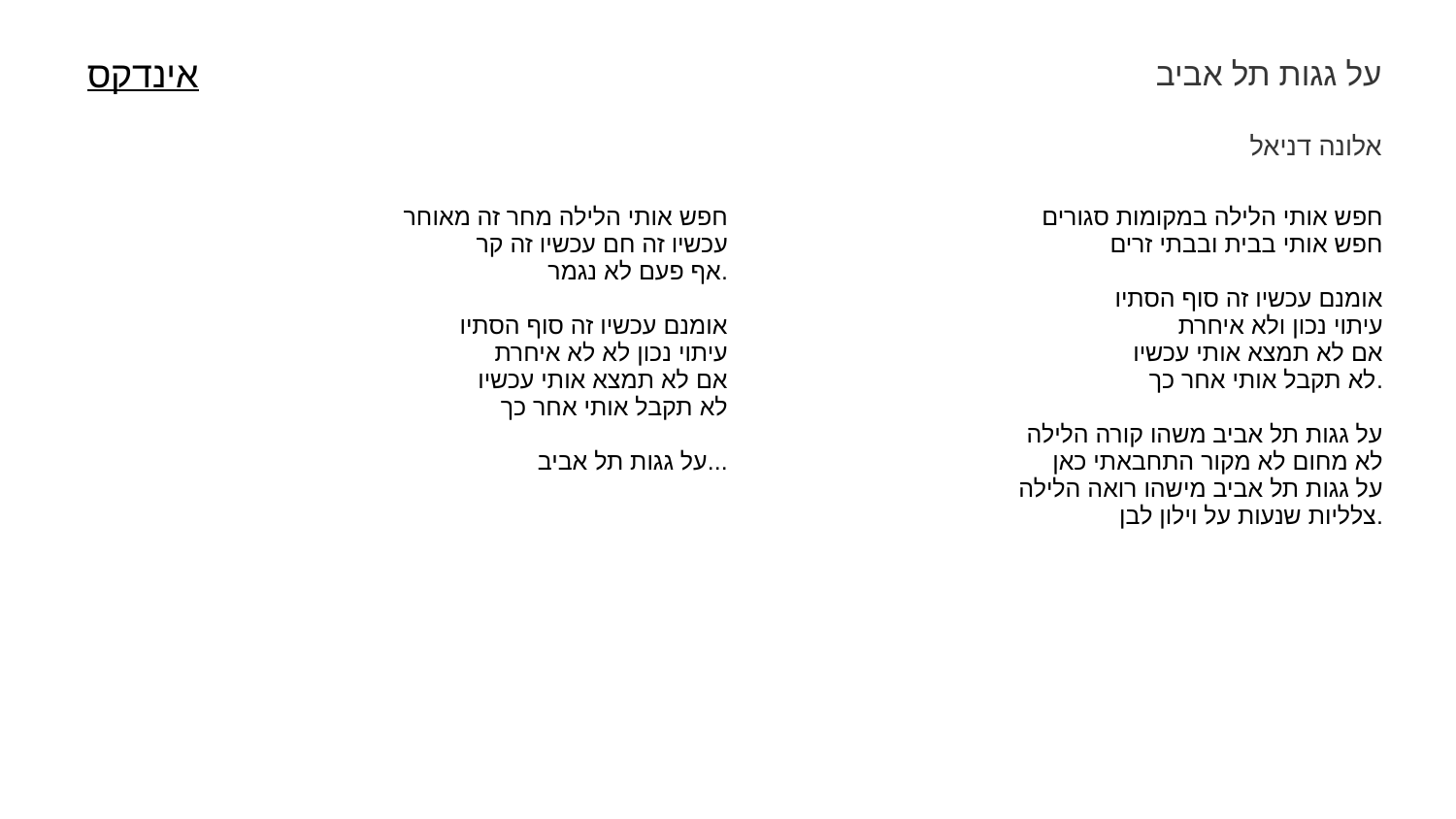

על גגות תל אביב
אינדקס
אלונה דניאל
| חפש אותי הלילה מחר זה מאוחר עכשיו זה חם עכשיו זה קר אף פעם לא נגמר. אומנם עכשיו זה סוף הסתיו עיתוי נכון לא לא איחרת אם לא תמצא אותי עכשיו לא תקבל אותי אחר כך על גגות תל אביב... | חפש אותי הלילה במקומות סגורים חפש אותי בבית ובבתי זרים אומנם עכשיו זה סוף הסתיו עיתוי נכון ולא איחרת אם לא תמצא אותי עכשיו לא תקבל אותי אחר כך. על גגות תל אביב משהו קורה הלילה לא מחום לא מקור התחבאתי כאן על גגות תל אביב מישהו רואה הלילה צלליות שנעות על וילון לבן. |
| --- | --- |